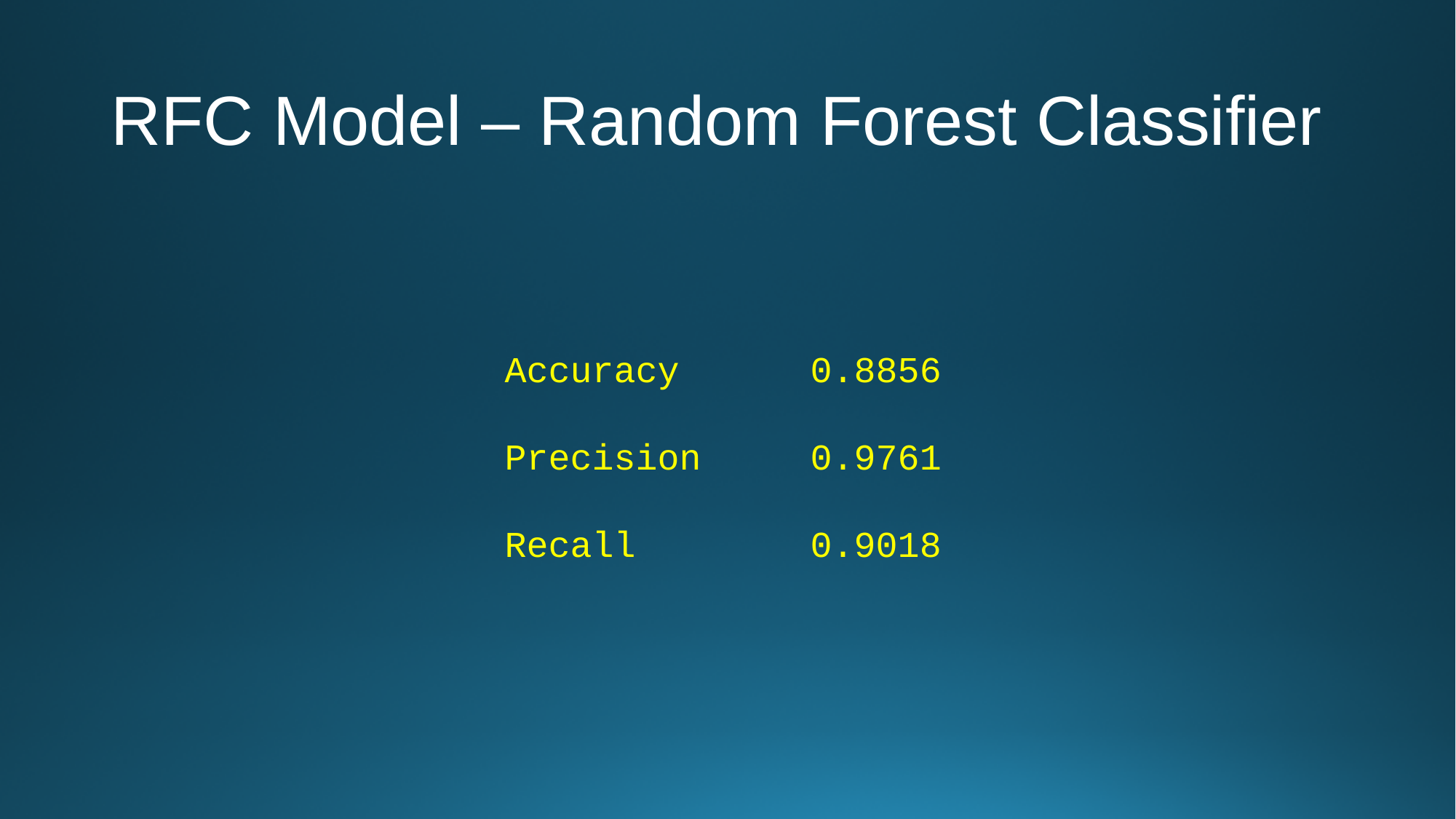

# RFC Model – Random Forest Classifier

Accuracy      0.8856

Precision     0.9761

Recall        0.9018